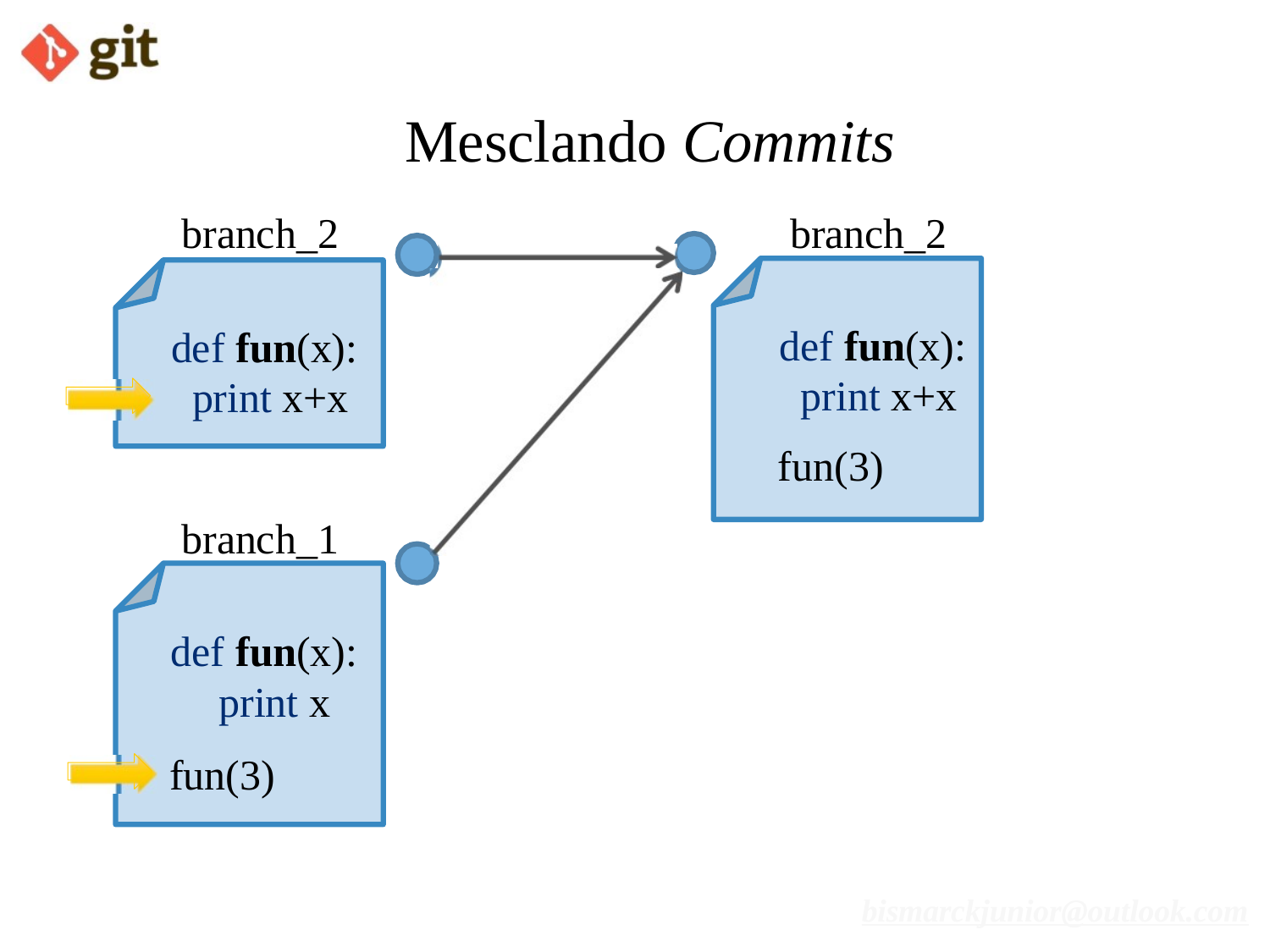

# Mesclando Commits
branch_2
branch_2

def fun(x):  print x+x
fun(3)
def fun(x):  print x+x

branch_1

def fun(x):  print x
fun(3)

bismarckjunior@outlook.com